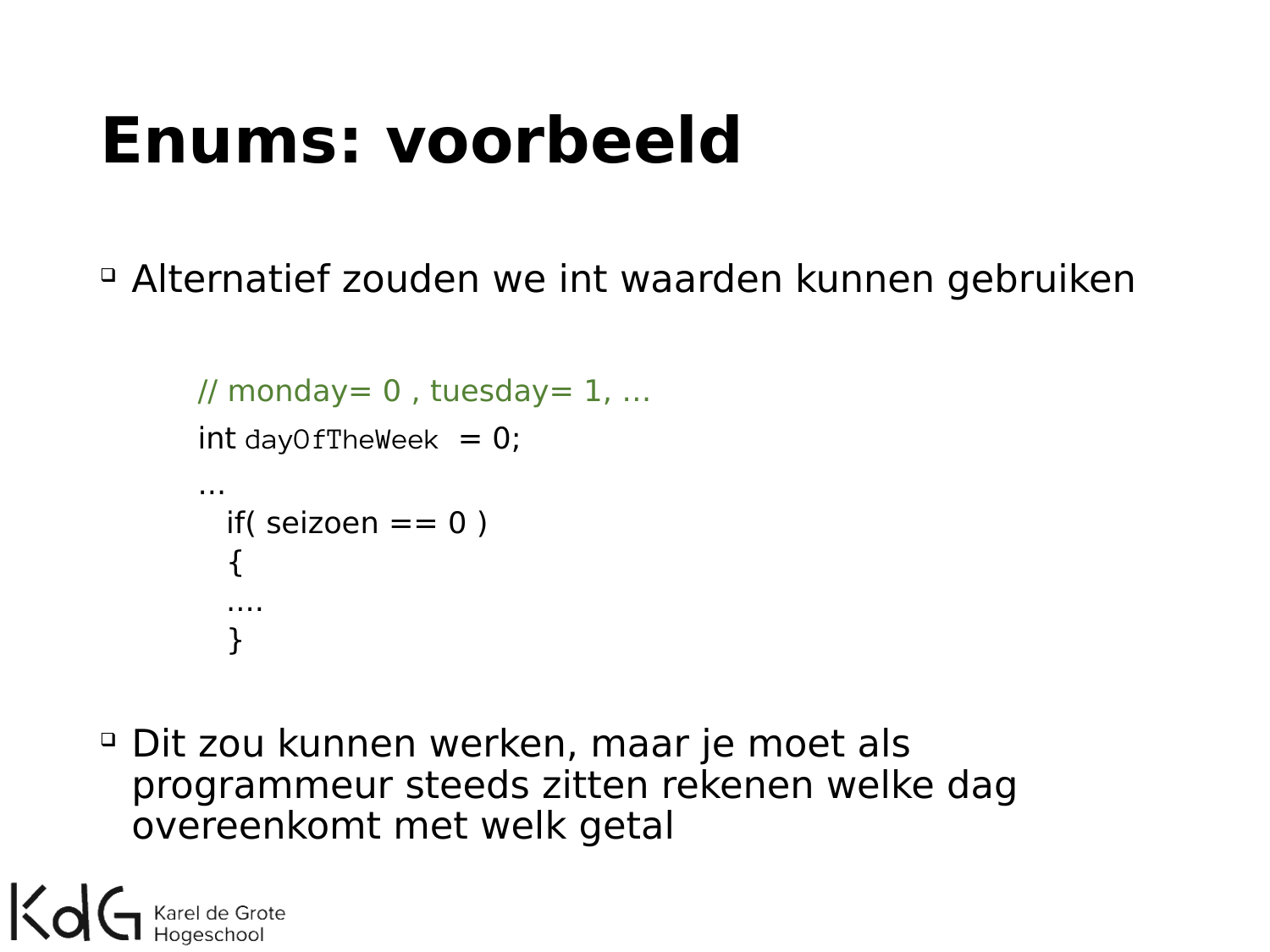

# Enums: voorbeeld
Alternatief zouden we int waarden kunnen gebruiken

	// monday= 0 , tuesday= 1, …
	int dayOfTheWeek = 0;
	...
if( seizoen == 0 )
{
	....
}

Dit zou kunnen werken, maar je moet als programmeur steeds zitten rekenen welke dag overeenkomt met welk getal